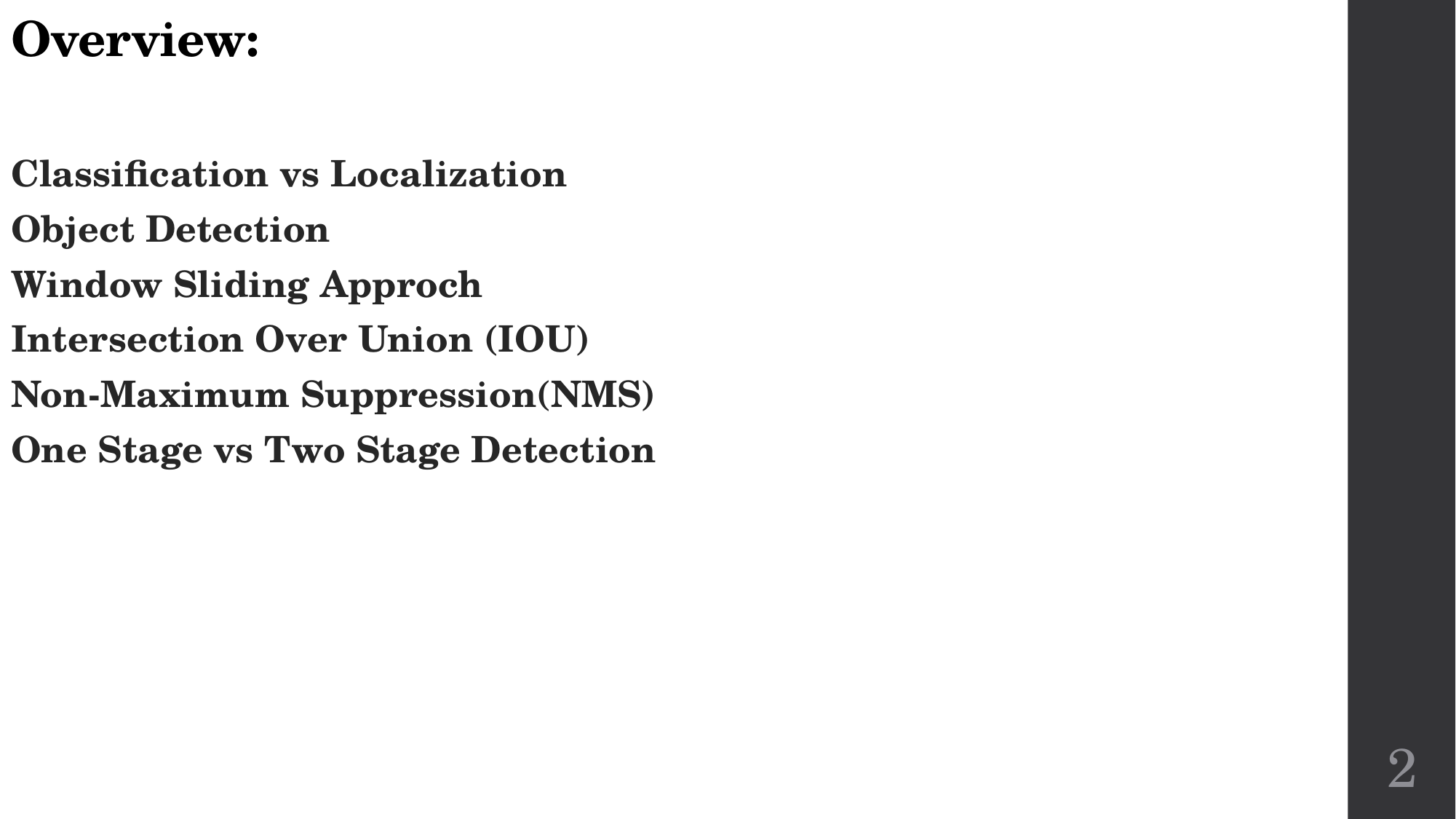

# Overview:
Classification vs Localization
Object Detection
Window Sliding Approch
Intersection Over Union (IOU)
Non-Maximum Suppression(NMS)
One Stage vs Two Stage Detection

2